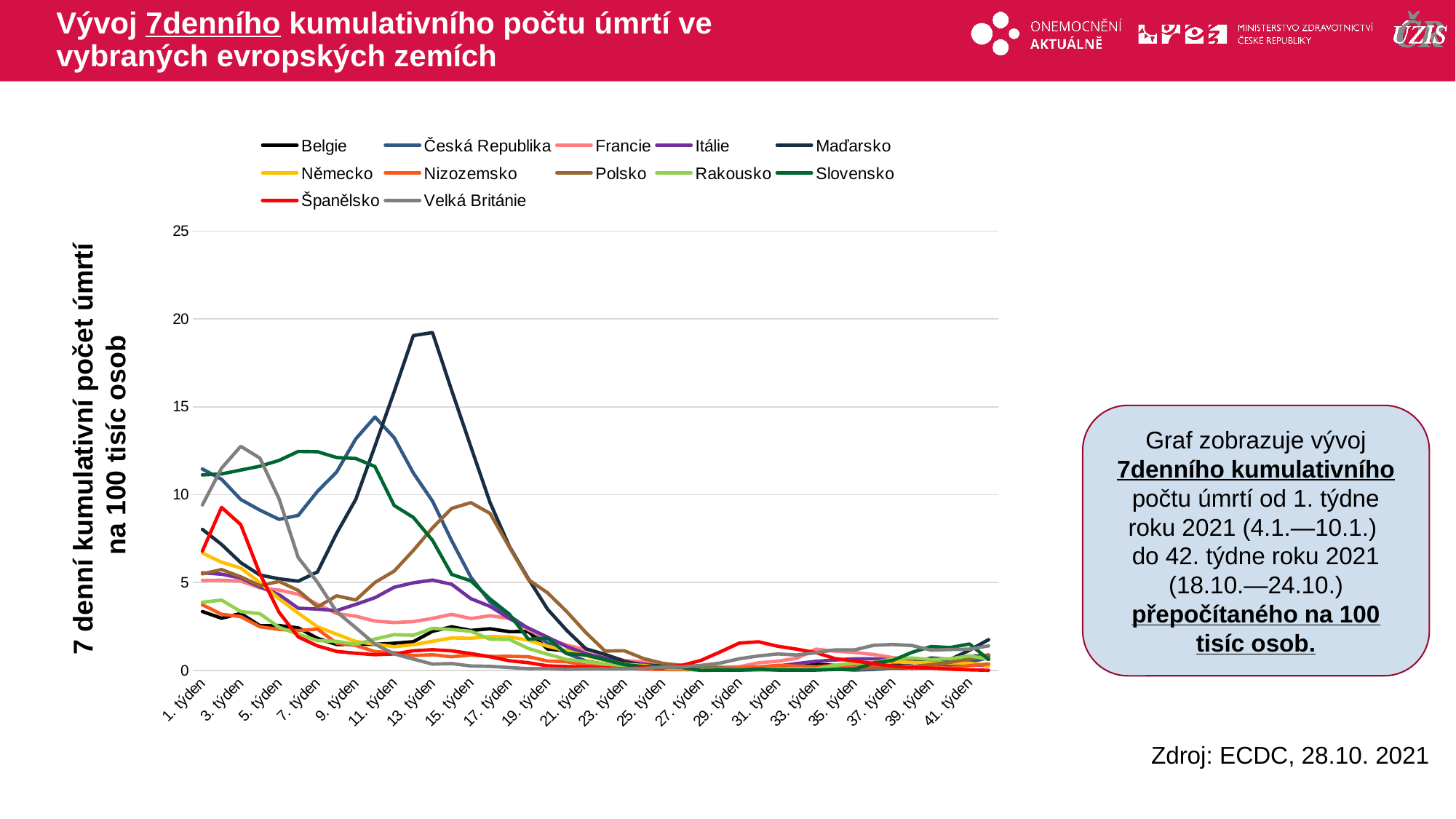

# Vývoj 7denního kumulativního počtu úmrtí ve vybraných evropských zemích

### Chart

| Category | Belgie | Česká Republika | Francie | Itálie | Maďarsko | Německo | Nizozemsko | Polsko | Rakousko | Slovensko | Španělsko | Velká Británie |
|---|---|---|---|---|---|---|---|---|---|---|---|---|
| 1. týden | 3.349984899031802 | 11.455086848728051 | 5.117333551039112 | 5.548151313729798 | 8.024954332482457 | 6.675747944390875 | 3.7340044584013232 | 5.492893249927064 | 3.87594112344322 | 11.121548632590022 | 6.788131329488797 | 9.413771520521575 |
| 2. týden | 2.9681213354115967 | 10.875319187812835 | 5.12921705420553 | 5.4743771651035935 | 7.165137796859336 | 6.15630934353049 | 3.194009967494055 | 5.737899999204386 | 3.9995218549153226 | 11.176515100296397 | 9.272676129824564 | 11.504577962491638 |
| 3. týden | 3.2371615734167416 | 9.725134957287487 | 5.08465391733146 | 5.2564080896170795 | 6.131310771883918 | 5.828053005486774 | 3.0618836558890847 | 5.326920935900492 | 3.347914361698781 | 11.3963809711219 | 8.294492250100534 | 12.75053991807183 |
| 4. týden | 2.5428641850163682 | 9.11731402245702 | 4.698440064422847 | 4.7466957900178475 | 5.425032903336354 | 4.9887748957632825 | 2.4816768092759567 | 4.8211005502956965 | 3.2243336302266785 | 11.616246841947403 | 5.48881580890504 | 12.076133623718873 |
| 5. týden | 2.5515429023713727 | 8.593652909372308 | 4.572177843279647 | 4.30908095384877 | 5.210078769430575 | 4.067733302571025 | 2.3323166309399035 | 5.060838337222969 | 2.4491454055380344 | 11.946045648185658 | 3.302162859629937 | 9.756117199354339 |
| 6. týden | 2.4213621420463025 | 8.818079100694328 | 4.328566028368061 | 3.537805763665722 | 5.0770119246317575 | 3.2561104887266734 | 2.263381164015571 | 4.5471145080931 | 2.0559339872177076 | 12.459066013445165 | 1.901437347195741 | 6.417879507045143 |
| 7. týden | 1.8225306445509806 | 10.18333843123661 | 3.7655850658589687 | 3.487505207784219 | 5.599043392688652 | 2.481762204110729 | 2.3495504976709864 | 3.611873690959235 | 1.6964264047534094 | 12.440743857543039 | 1.3943873879435436 | 5.016172307017427 |
| 8. týden | 1.4753819503507937 | 11.286767205236536 | 3.238254612849133 | 3.403670947981714 | 7.799764287438306 | 2.058515936743008 | 1.551048005797473 | 4.241514691790203 | 1.651487956945372 | 12.110945051304784 | 1.0795938715744708 | 3.333829808032379 |
| 9. týden | 1.4840606677057984 | 13.17568764886353 | 3.0822836337898853 | 3.755774839152236 | 9.734351492590326 | 1.6484961152305277 | 1.418921694192503 | 4.0044113860379555 | 1.482968777665232 | 12.055978583598408 | 0.9739584633969296 | 2.427274941767074 |
| 10. týden | 1.4840606677057984 | 14.419382792439718 | 2.80747762306645 | 4.136382378655609 | 12.764181189547989 | 1.4921835733049489 | 1.0684997373271479 | 5.0028797513724195 | 1.7863033003694837 | 11.597924686045278 | 0.8936755531819984 | 1.49133418032299 |
| 11. týden | 1.5448116891908312 | 13.24114528799912 | 2.7213222251099136 | 4.729928938057347 | 15.855426353335872 | 1.347895073065953 | 1.0053088926465101 | 5.648327639253538 | 2.033464763313689 | 9.380943821888124 | 0.9359297164530148 | 0.9388793509619612 |
| 12. týden | 1.6315988627408777 | 11.230660657406032 | 2.7747979893587984 | 4.983108402660913 | 19.049030628507463 | 1.460921064919833 | 0.8444594698230685 | 6.8259407244896995 | 1.9997609274576613 | 8.70302405350949 | 1.1155099103548347 | 0.6420818096563021 |
| 13. týden | 2.221751642881195 | 9.631624044236647 | 2.961963164229895 | 5.140716811089622 | 19.22304111785976 | 1.6545081360738192 | 0.8904164477726233 | 8.106298575551836 | 2.392972345777988 | 7.402150984458597 | 1.1788911552613595 | 0.3585079211810932 |
| 14. týden | 2.482113163531335 | 7.378011039711374 | 3.1877497243918524 | 4.897597457662358 | 15.927077731304466 | 1.8444879947218307 | 0.7755240028987365 | 9.218049631412374 | 2.325564674065932 | 5.460002458833322 | 1.113397202191284 | 0.3878938163598713 |
| 15. týden | 2.2738239470112234 | 5.302068769982698 | 2.9515650989592785 | 4.079375081989906 | 12.723237544994507 | 1.8288567405292726 | 0.8731825810415403 | 9.54472529711547 | 2.224453166497848 | 5.093559340790817 | 0.9570567980885232 | 0.24978010901961412 |
| 16. týden | 2.369289837916275 | 3.899405074220079 | 3.1105069538101304 | 3.645113616212929 | 9.550105092099658 | 1.9238466698532783 | 0.7927578696298194 | 8.930891183334651 | 1.7750686884174747 | 4.0675186102718035 | 0.7774766041867031 | 0.23214857191234722 |
| 17. týden | 2.204394208171186 | 3.113913404593013 | 2.95899228843829 | 2.959349371028436 | 7.073014596614002 | 1.9118226281666952 | 0.8042471141172082 | 7.020892331441547 | 1.7638340764654652 | 3.2063772828719173 | 0.5493041225232141 | 0.1616224234832797 |
| 18. týden | 2.2130729255261907 | 2.375177191491367 | 2.3068850521810567 | 2.4077199415279513 | 5.210078769430575 | 1.713425940338076 | 0.7755240028987365 | 5.160948621873918 | 1.247041926673036 | 1.7772491225061484 | 0.4373305898550205 | 0.09844274884890673 |
| 19. týden | 1.2150204297006537 | 1.5522811566439643 | 1.8166905465662795 | 1.8913009011445188 | 3.480209787045963 | 1.3755503689450939 | 0.5342498686635739 | 4.4127559681668265 | 0.9212381800647652 | 1.8322155902125243 | 0.2598631041167513 | 0.10872781216147907 |
| 20. týden | 1.1195545387956023 | 0.9725134957287488 | 1.4364184452408768 | 1.353084953212435 | 2.2723722727182465 | 1.1158310685149013 | 0.49403751295771353 | 3.3431566111066884 | 0.6179036573605133 | 0.9527521069105126 | 0.21972164900928567 | 0.061710379875434075 |
| 21. týden | 0.8505143007904576 | 0.533012204389795 | 1.1779522513712672 | 0.9506805061604097 | 1.2283093366044575 | 0.8236468555309348 | 0.2929757344284115 | 2.1497366388203765 | 0.50555753784042 | 0.8794634833020115 | 0.18380561022892164 | 0.08815768553633438 |
| 22. týden | 0.7290122578203921 | 0.3459903782881126 | 0.8823501101065986 | 0.6807341895963427 | 0.9109960913149726 | 0.5675347676067171 | 0.33893271237796624 | 1.1012131311604378 | 0.34827297051228934 | 0.6046311447701329 | 0.14788957144855766 | 0.08668839077739549 |
| 23. týden | 0.43393586775023346 | 0.2431283739321872 | 0.5674372761964994 | 0.4795319660703301 | 0.5220314680568945 | 0.34749480474224836 | 0.12638168936127556 | 1.1196544993856126 | 0.24716146294420532 | 0.32979880623825436 | 0.0908464510326854 | 0.09403486457209002 |
| 24. týden | 0.35582741155519143 | 0.1215641869660936 | 0.48573819192736994 | 0.35378057636657223 | 0.276369600736003 | 0.28136257546604193 | 0.06893546692433213 | 0.6770616619814175 | 0.16851917928013999 | 0.21986587082550288 | 0.14155144695790517 | 0.10578922264360126 |
| 25. týden | 0.19961049916510737 | 0.10286200435592535 | 0.3609614086799722 | 0.23138255705491453 | 0.25589777845926204 | 0.16112215860021203 | 0.0517016001932491 | 0.40307561977882056 | 0.12358073147210266 | 0.21986587082550288 | 0.1352133224672527 | 0.1821925501084244 |
| 26. týden | 0.1735743471000934 | 0.05610654783050474 | 0.30154389284787797 | 0.17772863078131115 | 0.07165137796859336 | 0.1130259918538801 | 0.0402123557058604 | 0.2792550045526469 | 0.11234611952009332 | 0.16489940311912718 | 0.2852156020793612 | 0.19247761342099673 |
| 27. týden | 0.0867871735500467 | 0.02805327391525237 | 0.2421263770157838 | 0.13581150088005853 | 0.11259502252207527 | 0.07214425011949793 | 0.06319084468063778 | 0.2081240128269727 | 0.022469223904018665 | 0.0 | 0.5683184959951716 | 0.28504318323414785 |
| 28. týden | 0.06075102148503268 | 0.02805327391525237 | 0.18122342328788726 | 0.10898453774325684 | 0.07165137796859336 | 0.06733463344486473 | 0.08616933365541515 | 0.1448964646263734 | 0.04493844780803733 | 0.018322155902125242 | 1.0500159572847592 | 0.4158104167797105 |
| 29. týden | 0.09546589090505135 | 0.02805327391525237 | 0.2124176190997367 | 0.12239801931165768 | 0.02047182227674096 | 0.07094184595083963 | 0.1608494228234416 | 0.07113099172567422 | 0.04493844780803733 | 0.018322155902125242 | 1.5549532083734061 | 0.6611826415225079 |
| 30. týden | 0.18225306445509803 | 0.037404365220336494 | 0.4292915518868805 | 0.15425503803660967 | 0.0511795556918524 | 0.05651299592694005 | 0.18957253404191335 | 0.05795858585054936 | 0.04493844780803733 | 0.07328862360850097 | 1.6288979940976849 | 0.8242743597647265 |
| 31. týden | 0.19961049916510737 | 0.037404365220336494 | 0.5228741393224288 | 0.24814940901541555 | 0.07165137796859336 | 0.06733463344486473 | 0.2872311121847172 | 0.06849651055064924 | 0.07864228366406532 | 0.018322155902125242 | 1.375373014471586 | 0.9359407614440833 |
| 32. týden | 0.1909317818101027 | 0.04675545652542062 | 0.6892431836522925 | 0.38899096548362444 | 0.04094364455348192 | 0.08657310014339752 | 0.24701875647885677 | 0.04478617997542451 | 0.08987689561607466 | 0.018322155902125242 | 1.2063563613875201 | 0.8771689710865271 |
| 33. týden | 0.35582741155519143 | 0.07480873044067299 | 1.2091464471831166 | 0.5180957255794825 | 0.13306684479881625 | 0.15511013775692056 | 0.21255102301669074 | 0.04478617997542451 | 0.07864228366406532 | 0.018322155902125242 | 1.0119872103408445 | 1.0094054993910289 |
| 34. týden | 0.2777189553601494 | 0.07480873044067299 | 1.093282291310533 | 0.5935465594017373 | 0.07165137796859336 | 0.1923846669853278 | 0.2814864899410228 | 0.06322754820059931 | 0.2920999107522427 | 0.05496646770637572 | 0.6676157796820602 | 1.1710279228743086 |
| 35. týden | 0.3471486942001868 | 0.018702182610168247 | 1.0204958344162174 | 0.6589372820476913 | 0.13306684479881625 | 0.3150298921884743 | 0.22978488974777372 | 0.09747580347592393 | 0.4156806422243453 | 0.05496646770637572 | 0.5366278735419092 | 1.163681449079614 |
| 36. týden | 0.4165784330402241 | 0.05610654783050474 | 0.9061171164394363 | 0.6589372820476913 | 0.3070773341511144 | 0.37875731312736416 | 0.21829564526038508 | 0.12382061522617363 | 0.438149866128364 | 0.42140958574888054 | 0.3866255939298007 | 1.4266852109296781 |
| 37. týden | 0.3384699768451821 | 0.14026636957626185 | 0.7278645689431538 | 0.5985766149898876 | 0.38896462325807823 | 0.48577128413795273 | 0.24701875647885677 | 0.1633378328515482 | 0.6628421051685507 | 0.5679868329658825 | 0.24296143880834473 | 1.4737026432157232 |
| 38. týden | 0.46865073717025213 | 0.1215641869660936 | 0.6045732235915583 | 0.5516294295004847 | 0.44014417894993063 | 0.4617232007647868 | 0.12063706711758121 | 0.22129641870209754 | 0.707780552976588 | 1.0260407305190136 | 0.15845311226631176 | 1.4178694423760447 |
| 39. týden | 0.48600817188026146 | 0.14026636957626185 | 0.4797964403441605 | 0.461088428913779 | 0.7062778685475631 | 0.41963905486174624 | 0.1723386673108303 | 0.32404118452807146 | 0.6179036573605133 | 1.3558395367572678 | 0.13098790614015107 | 1.1533963857670415 |
| 40. týden | 0.5380804760102895 | 0.2431283739321872 | 0.3669031602631816 | 0.36719405793497306 | 0.6243905794405993 | 0.4208414590304046 | 0.12638168936127556 | 0.4663031679794199 | 0.6628421051685507 | 1.300873069050892 | 0.07394478572427883 | 1.1871901652226364 |
| 41. týden | 0.7897632793054249 | 0.4862567478643744 | 0.31194195811849446 | 0.32192355764162023 | 1.1464220474974938 | 0.4088174173438216 | 0.2699972454536341 | 0.6507168502311678 | 0.8313612844486906 | 1.5024167839742697 | 0.03169062245326235 | 1.20922958660672 |
| 42. týden | 0.8331568660804483 | 0.7106829391863934 | 0.2970875791604709 | 0.27162300176011706 | 1.7503408046613522 | 0.27895776712872533 | 0.367655823596438 | 0.8878201559834151 | 0.6291382693125226 | 0.6229533006722583 | 0.006338124490652471 | 1.3943607262330222 |
Graf zobrazuje vývoj 7denního kumulativního počtu úmrtí od 1. týdne roku 2021 (4.1.—10.1.)
do 42. týdne roku 2021 (18.10.—24.10.) přepočítaného na 100 tisíc osob.
7 denní kumulativní počet úmrtí
na 100 tisíc osob
Zdroj: ECDC, 28.10. 2021